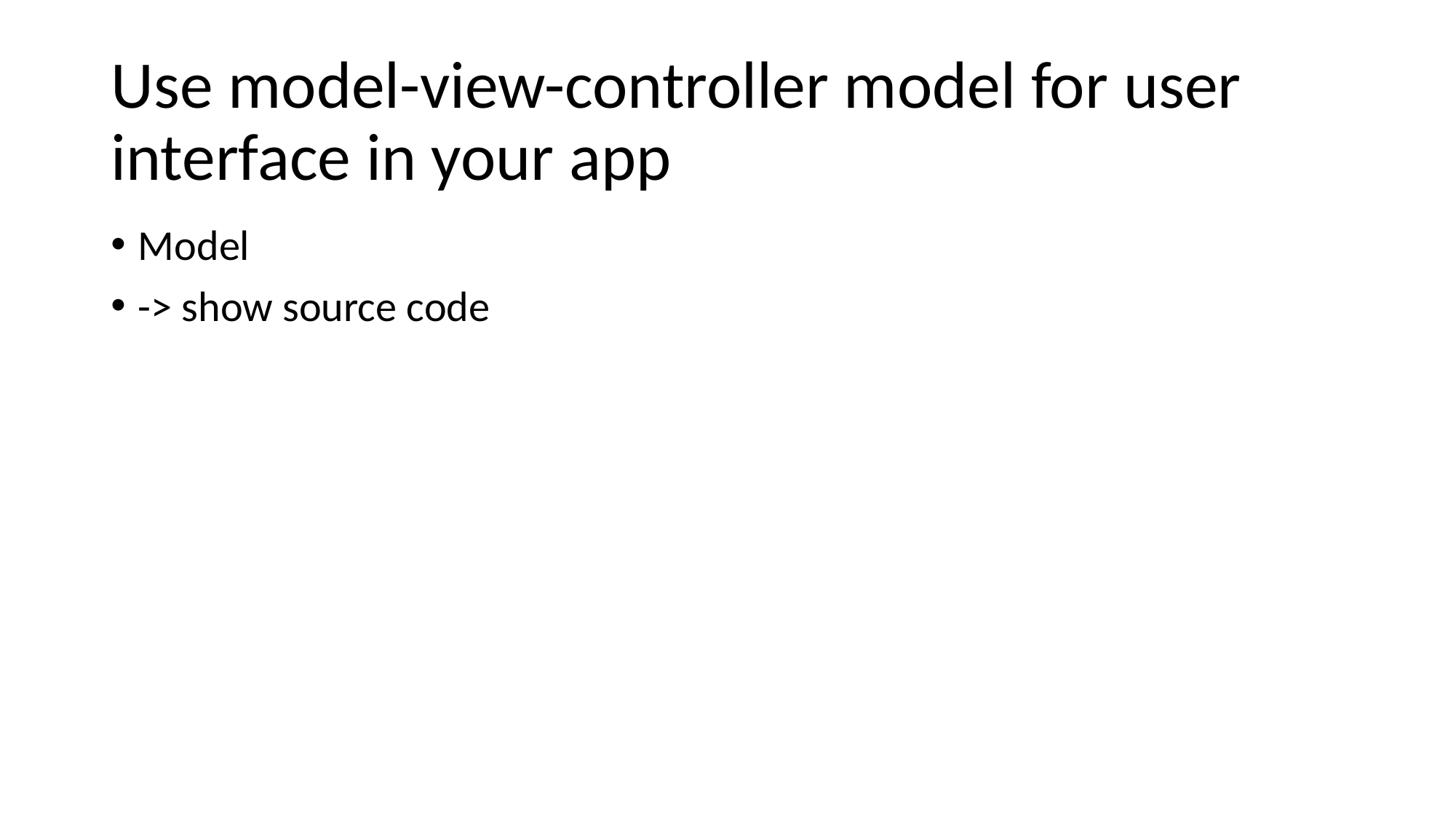

# Use model-view-controller model for user interface in your app
Model
-> show source code